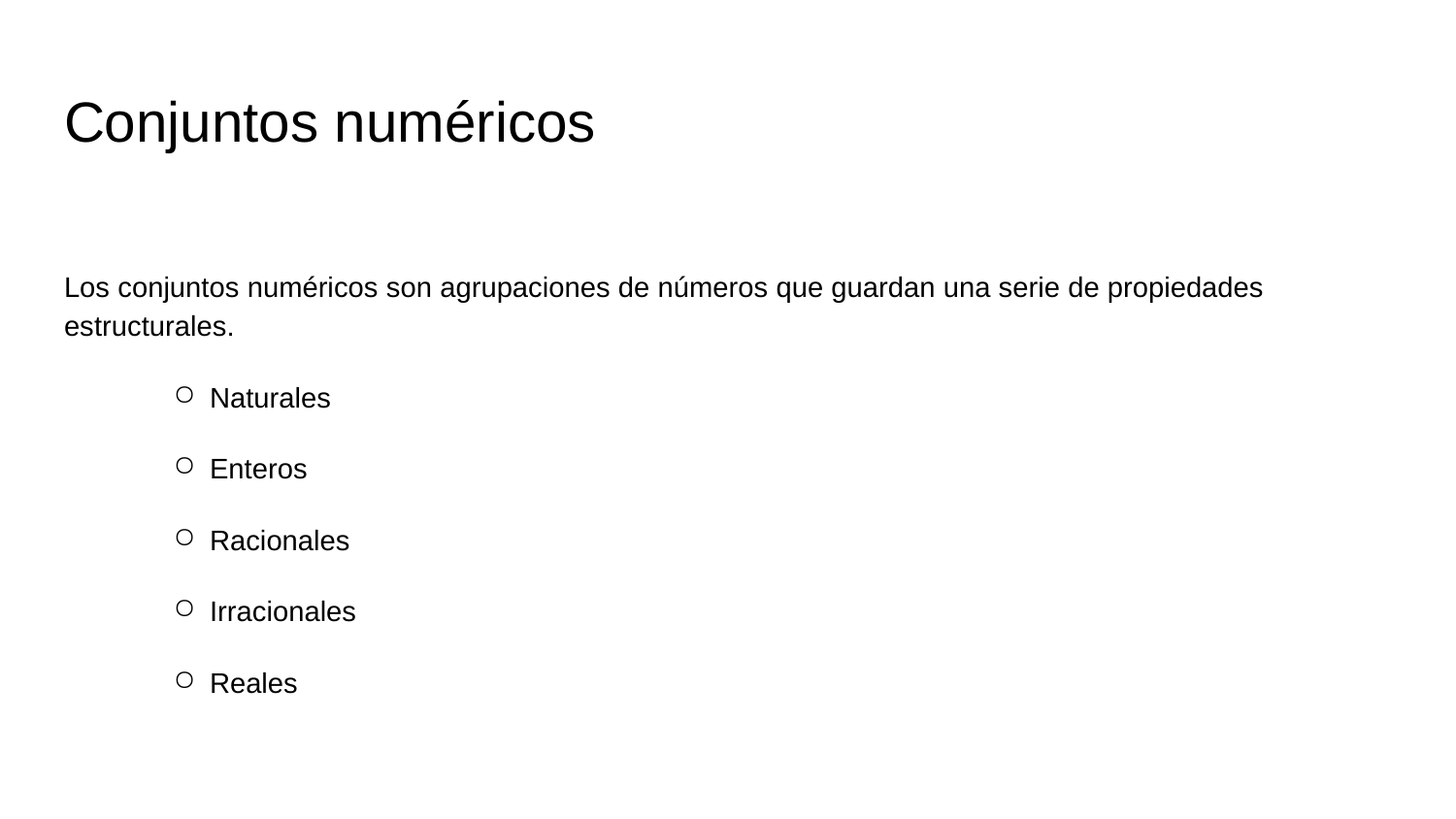

# Conjuntos numéricos

Los conjuntos numéricos son agrupaciones de números que guardan una serie de propiedades estructurales.
Naturales
Enteros
Racionales
Irracionales
Reales